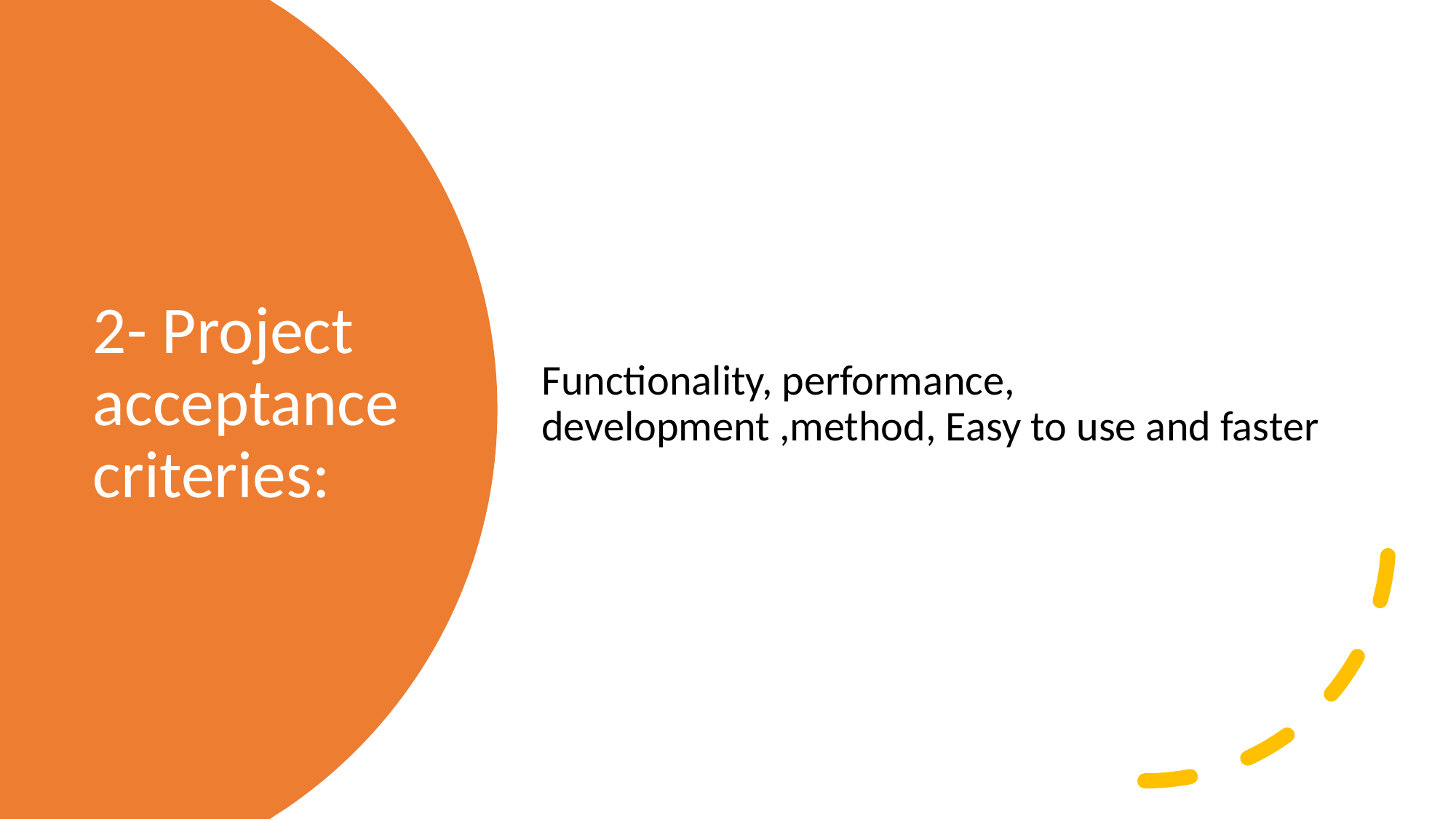

Functionality, performance, development ,method, Easy to use and faster
# 2- Project acceptance criteries: